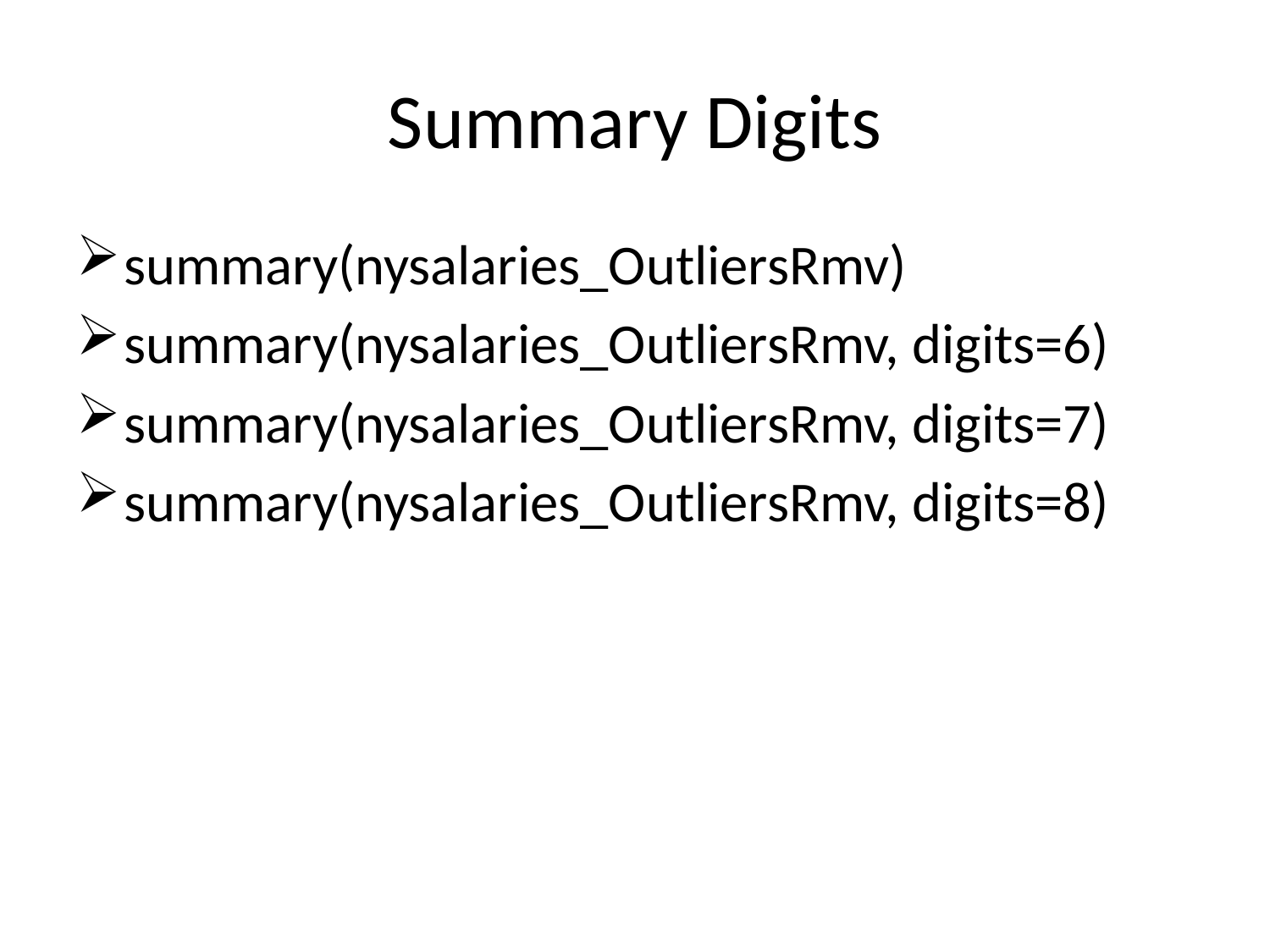

# Summary Digits
summary(nysalaries_OutliersRmv)
summary(nysalaries_OutliersRmv, digits=6)
summary(nysalaries_OutliersRmv, digits=7)
summary(nysalaries_OutliersRmv, digits=8)